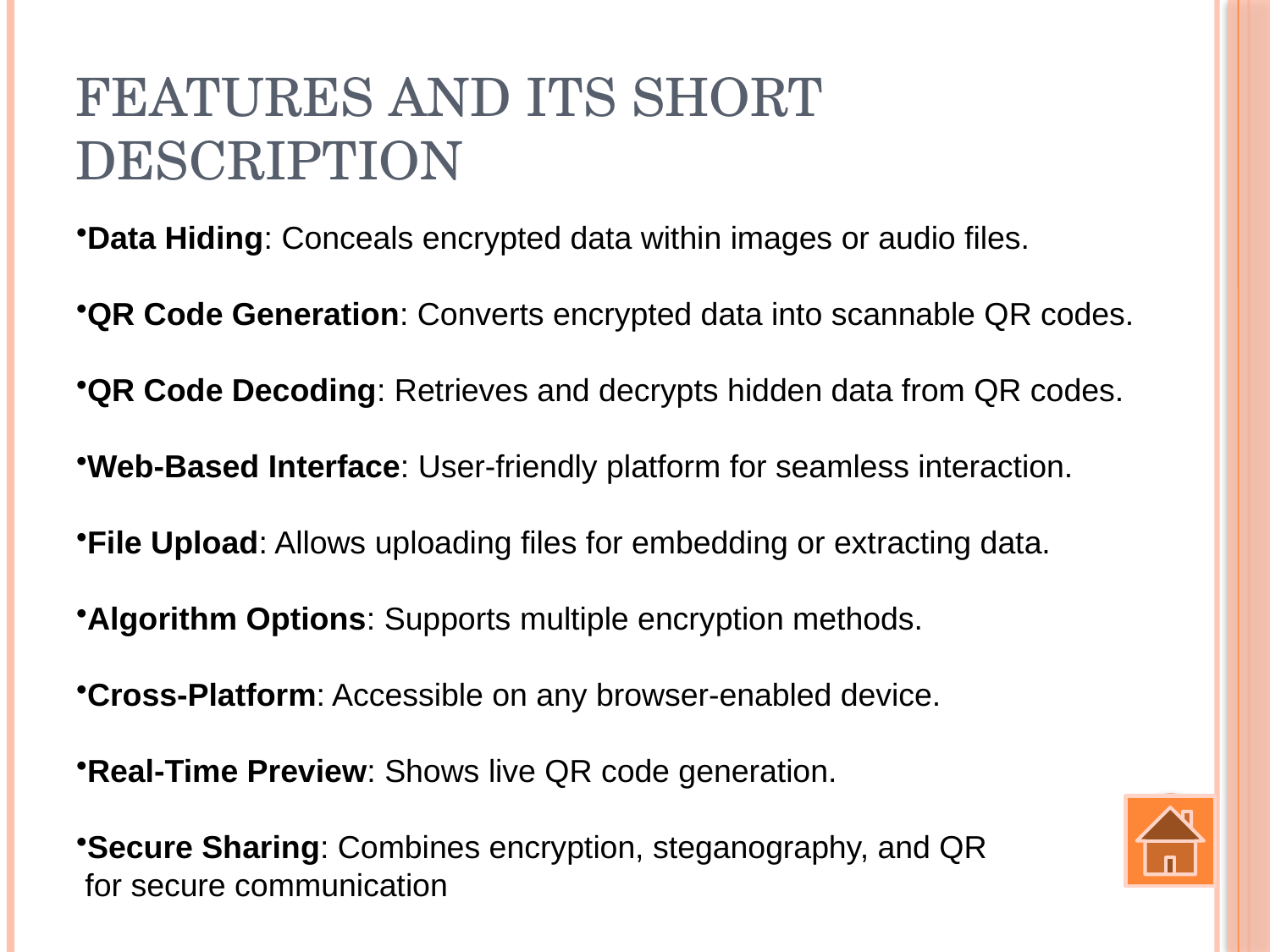

# Features and its short description
Data Hiding: Conceals encrypted data within images or audio files.

QR Code Generation: Converts encrypted data into scannable QR codes.

QR Code Decoding: Retrieves and decrypts hidden data from QR codes.

Web-Based Interface: User-friendly platform for seamless interaction.

File Upload: Allows uploading files for embedding or extracting data.

Algorithm Options: Supports multiple encryption methods.

Cross-Platform: Accessible on any browser-enabled device.

Real-Time Preview: Shows live QR code generation.

Secure Sharing: Combines encryption, steganography, and QR
 for secure communication